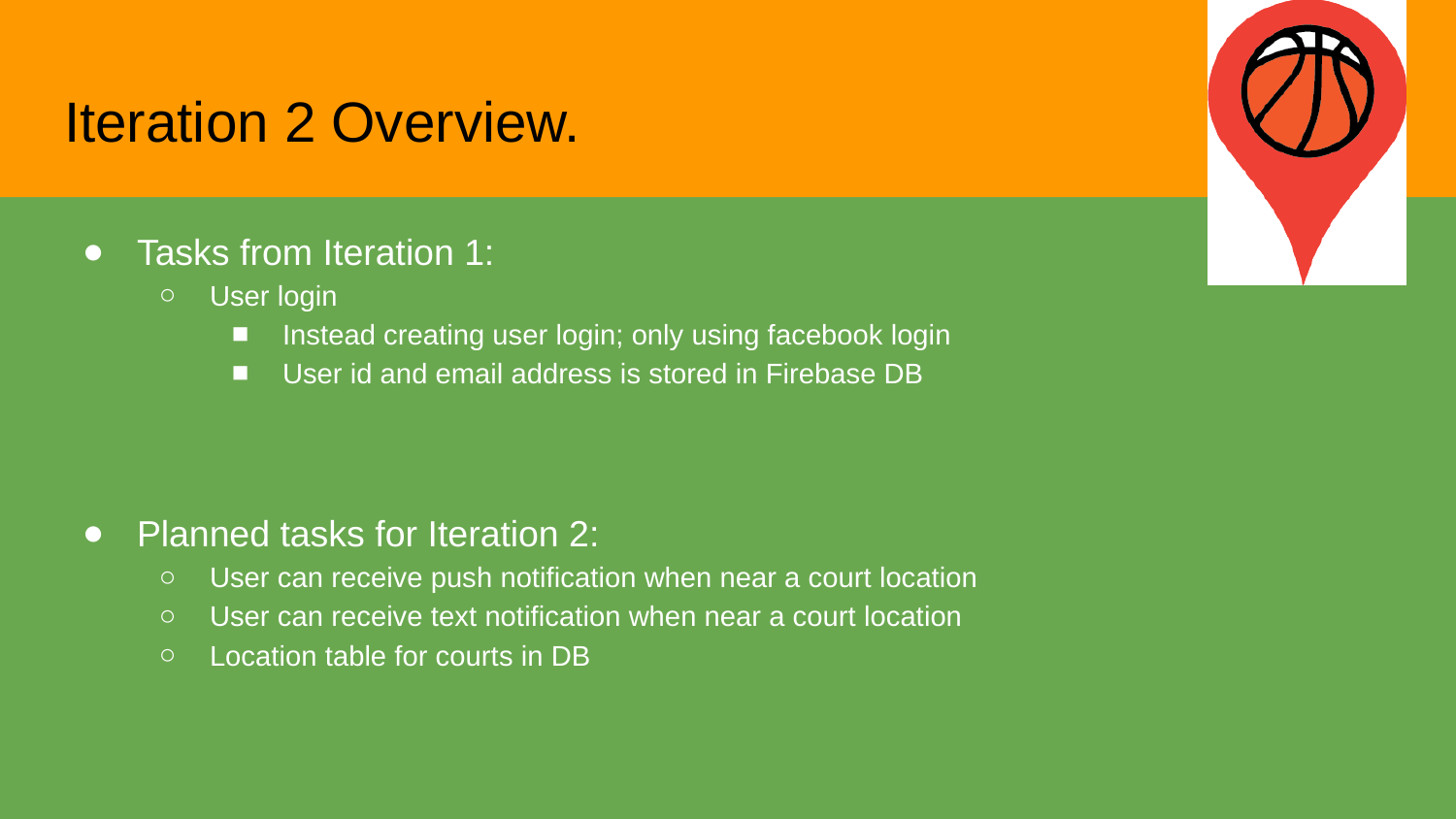

# Iteration 2 Overview.
Tasks from Iteration 1:
User login
Instead creating user login; only using facebook login
User id and email address is stored in Firebase DB

Planned tasks for Iteration 2:
User can receive push notification when near a court location
User can receive text notification when near a court location
Location table for courts in DB